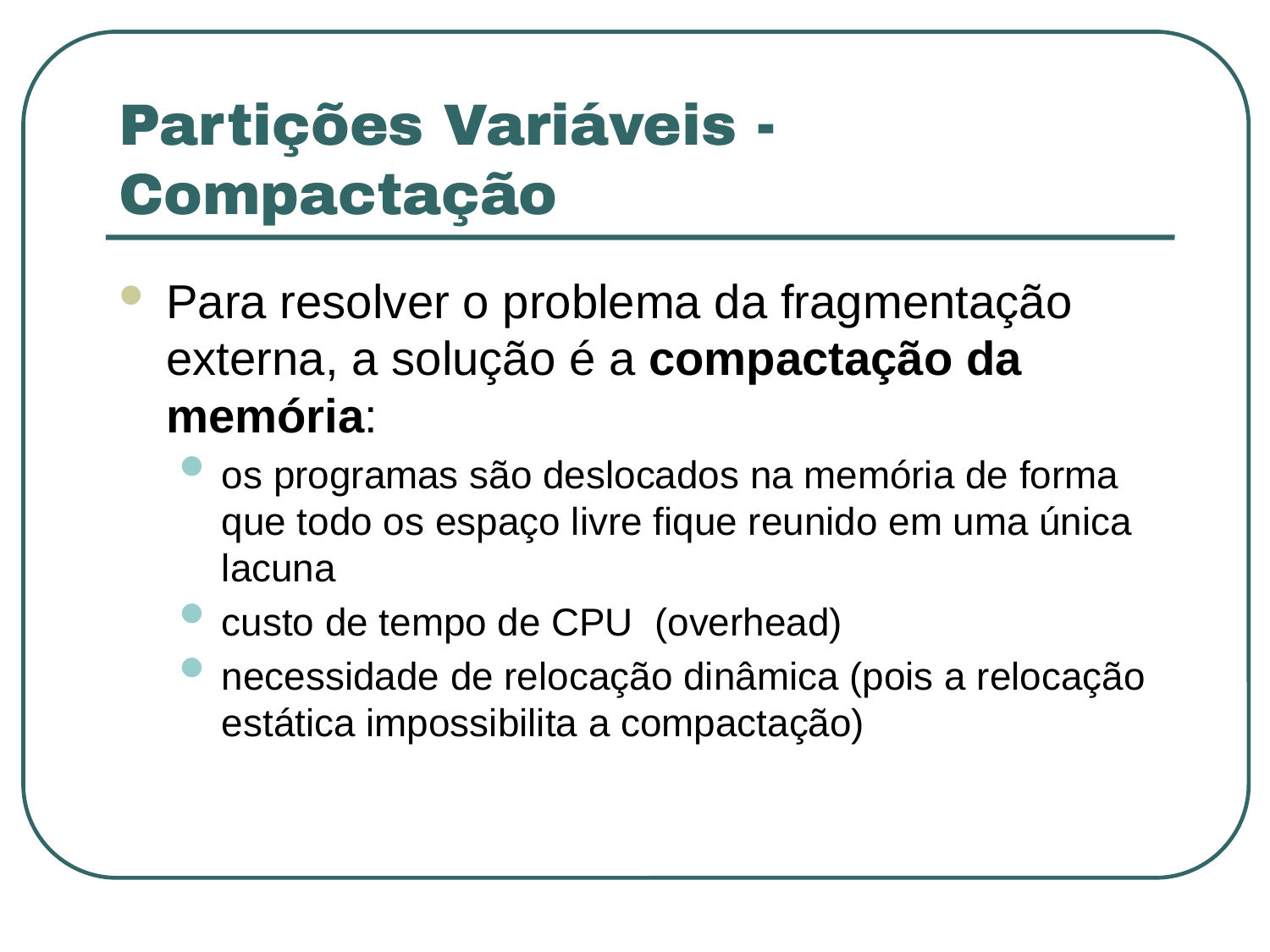

# Partições Variáveis - Compactação
Para resolver o problema da fragmentação externa, a solução é a compactação da memória:
os programas são deslocados na memória de forma que todo os espaço livre fique reunido em uma única lacuna
custo de tempo de CPU  (overhead)
necessidade de relocação dinâmica (pois a relocação estática impossibilita a compactação)